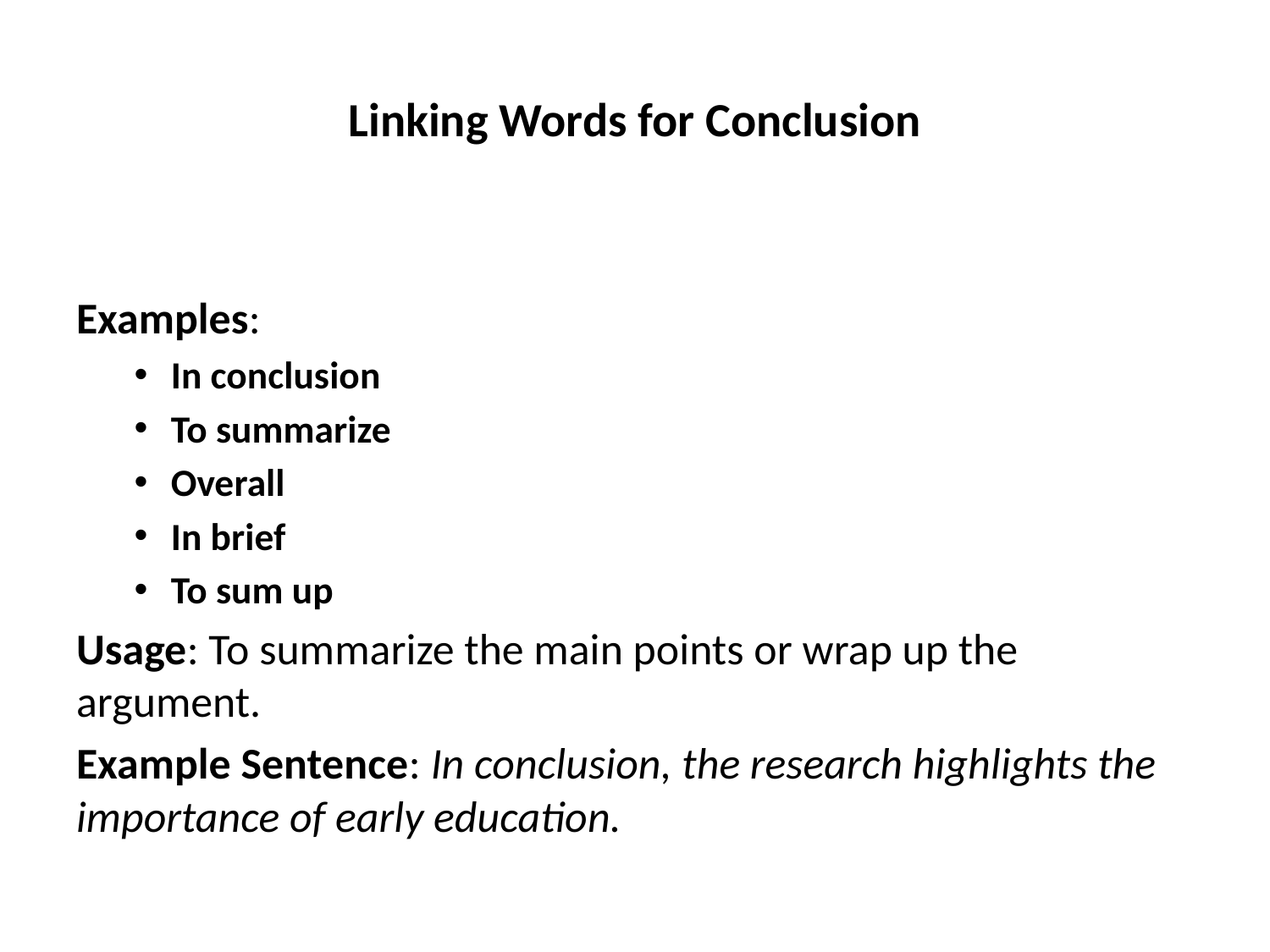

# Linking Words for Conclusion

Examples:
In conclusion
To summarize
Overall
In brief
To sum up
Usage: To summarize the main points or wrap up the argument.
Example Sentence: In conclusion, the research highlights the importance of early education.